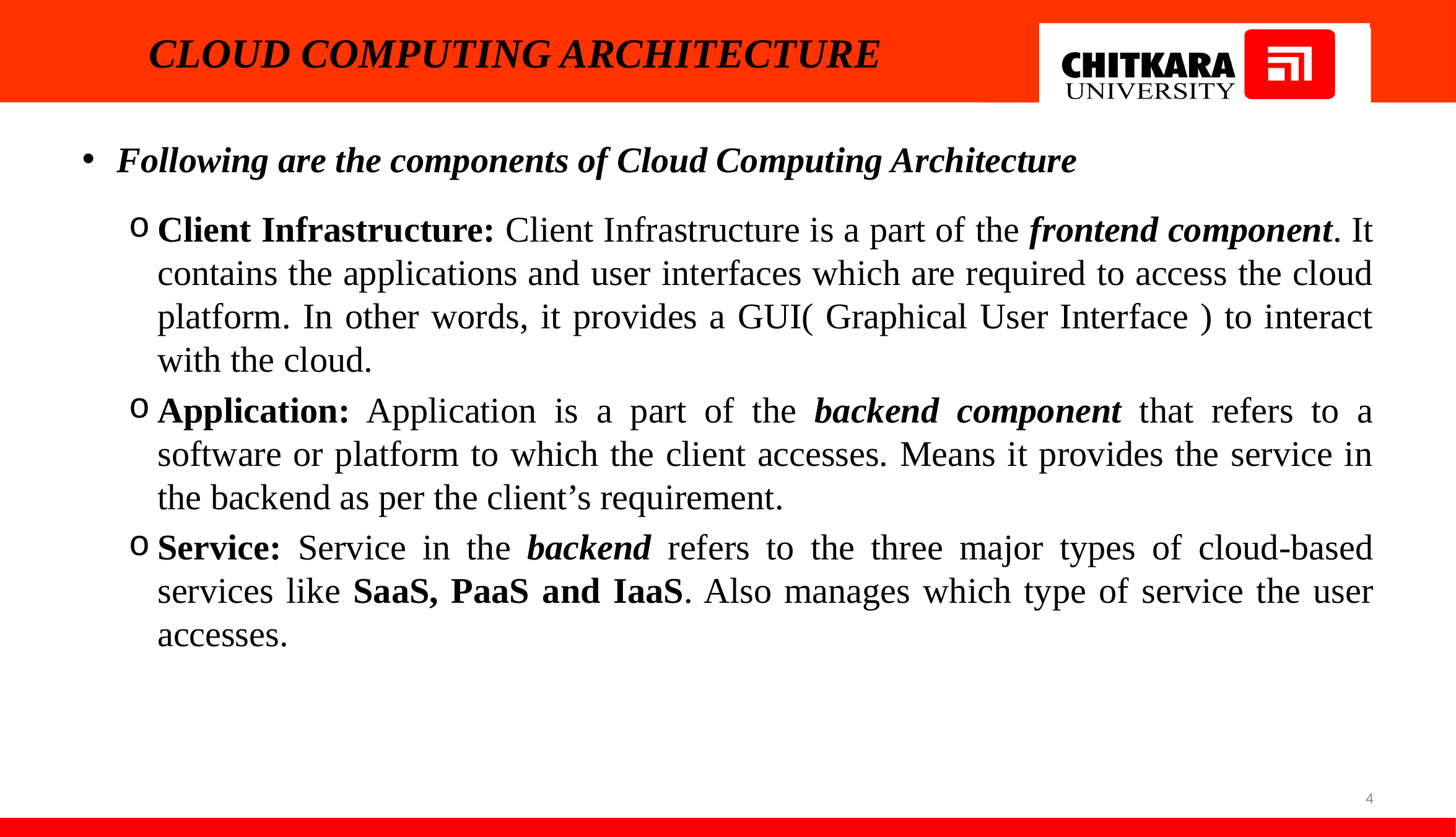

# CLOUD COMPUTING ARCHITECTURE
Following are the components of Cloud Computing Architecture

Client Infrastructure: Client Infrastructure is a part of the frontend component. It contains the applications and user interfaces which are required to access the cloud platform. In other words, it provides a GUI( Graphical User Interface ) to interact with the cloud.
Application: Application is a part of the backend component that refers to a software or platform to which the client accesses. Means it provides the service in the backend as per the client’s requirement.
Service: Service in the backend refers to the three major types of cloud-based services like SaaS, PaaS and IaaS. Also manages which type of service the user accesses.

4